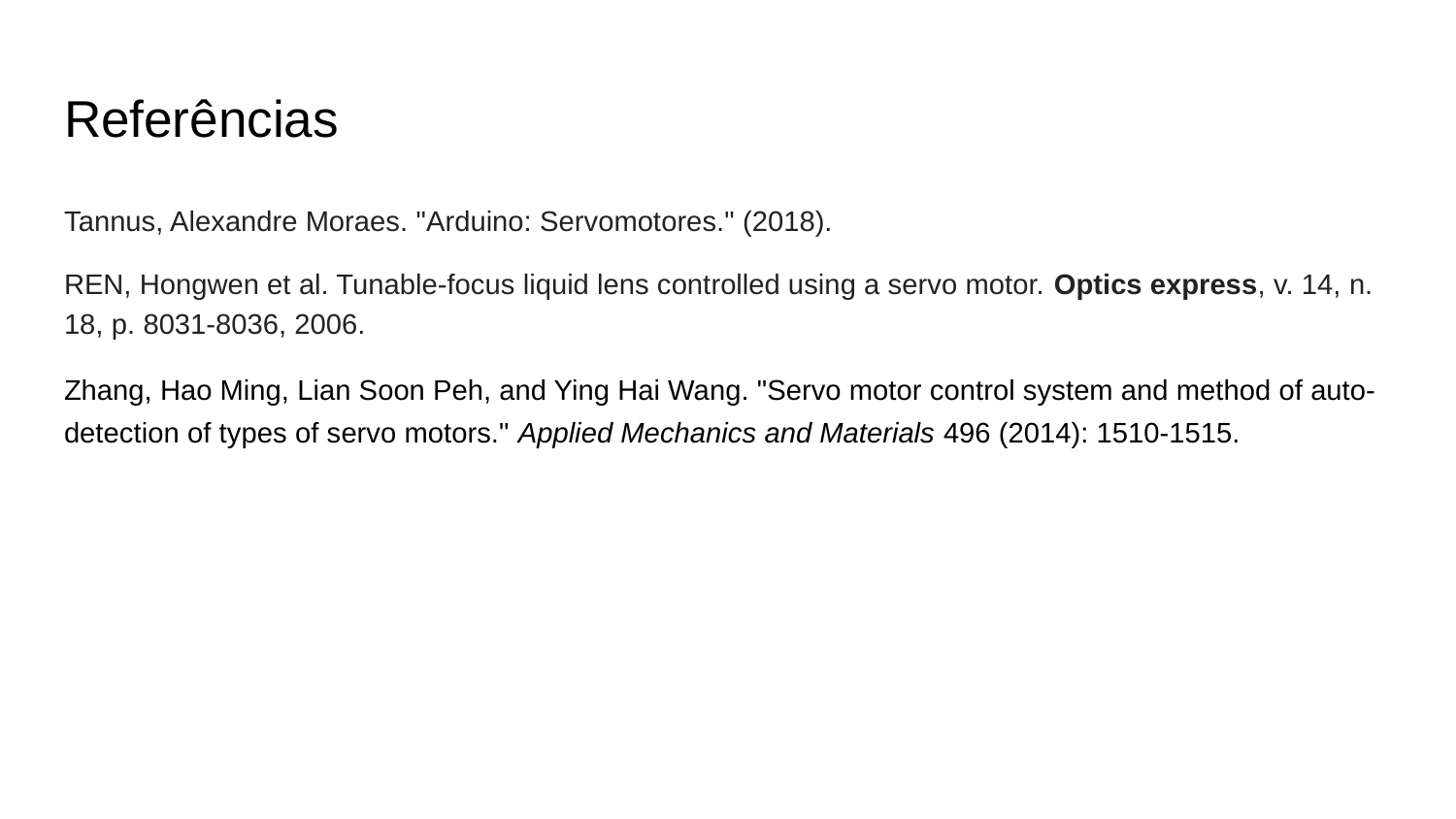

# Referências
Tannus, Alexandre Moraes. "Arduino: Servomotores." (2018).
REN, Hongwen et al. Tunable-focus liquid lens controlled using a servo motor. Optics express, v. 14, n. 18, p. 8031-8036, 2006.
Zhang, Hao Ming, Lian Soon Peh, and Ying Hai Wang. "Servo motor control system and method of auto-detection of types of servo motors." Applied Mechanics and Materials 496 (2014): 1510-1515.